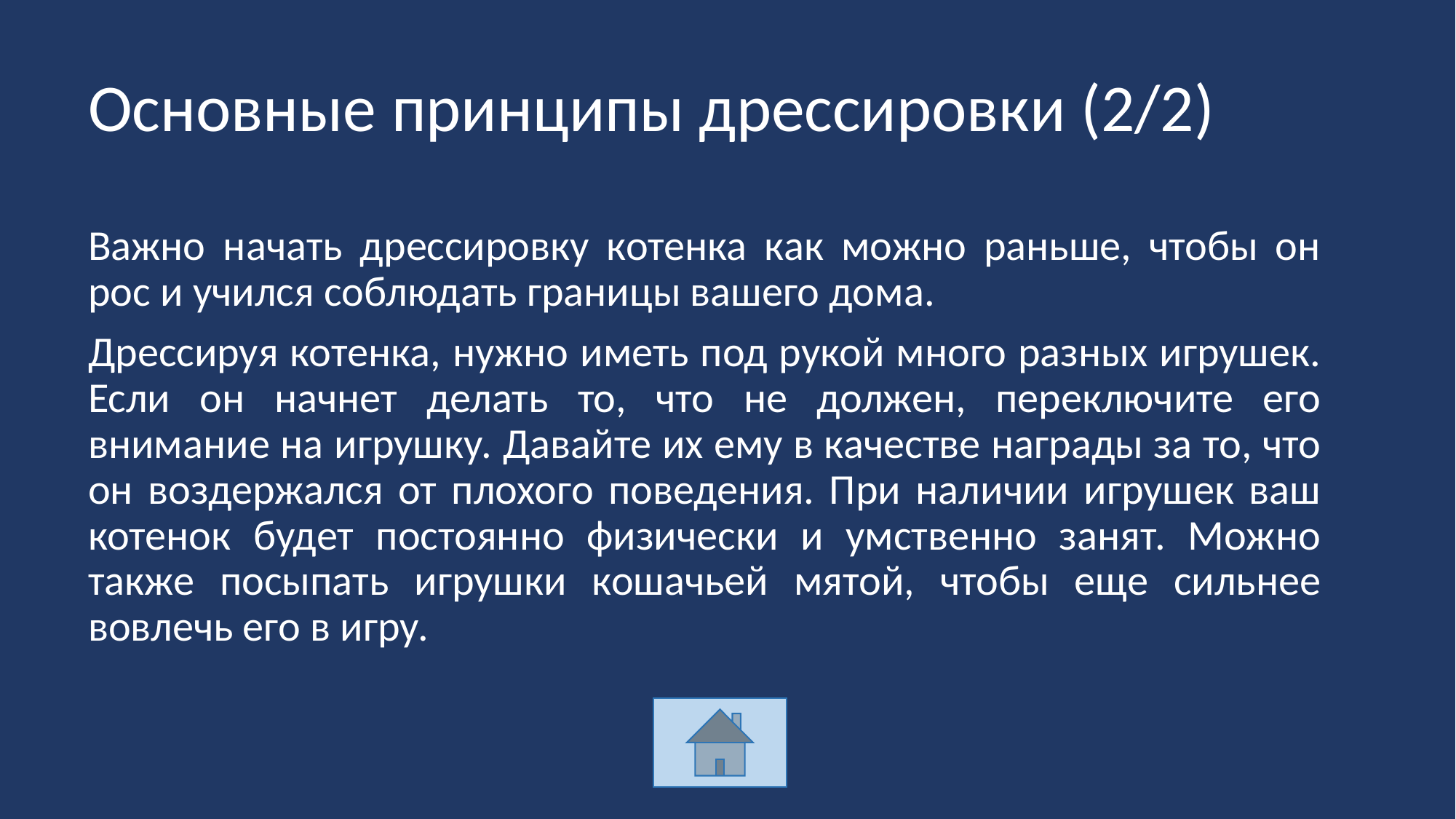

# Основные принципы дрессировки (2/2)
Важно начать дрессировку котенка как можно раньше, чтобы он рос и учился соблюдать границы вашего дома.
Дрессируя котенка, нужно иметь под рукой много разных игрушек. Если он начнет делать то, что не должен, переключите его внимание на игрушку. Давайте их ему в качестве награды за то, что он воздержался от плохого поведения. При наличии игрушек ваш котенок будет постоянно физически и умственно занят. Можно также посыпать игрушки кошачьей мятой, чтобы еще сильнее вовлечь его в игру.